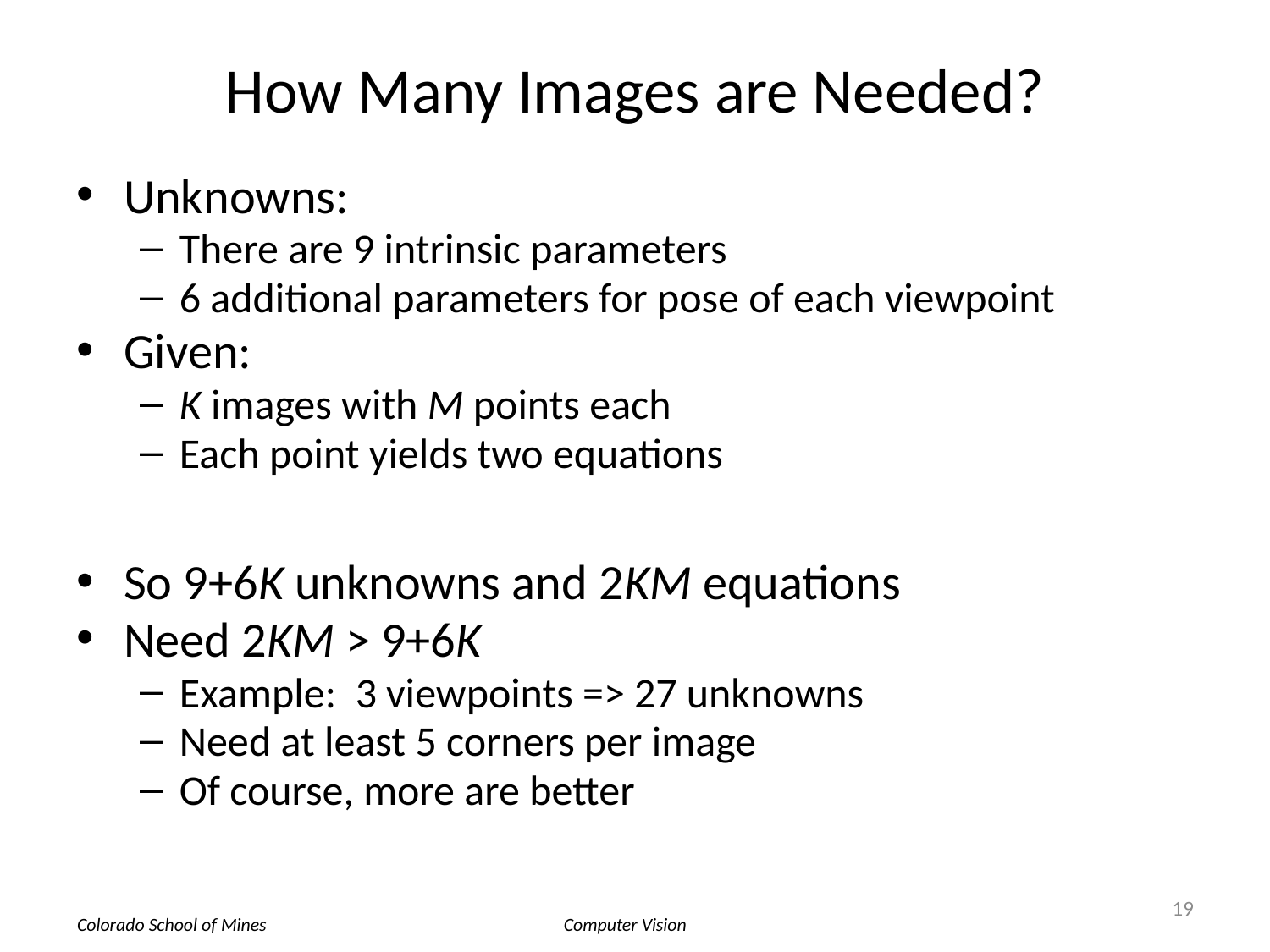

# How Many Images are Needed?
Unknowns:
There are 9 intrinsic parameters
6 additional parameters for pose of each viewpoint
Given:
K images with M points each
Each point yields two equations

So 9+6K unknowns and 2KM equations
Need 2KM > 9+6K
Example:  3 viewpoints => 27 unknowns
Need at least 5 corners per image
Of course, more are better

19